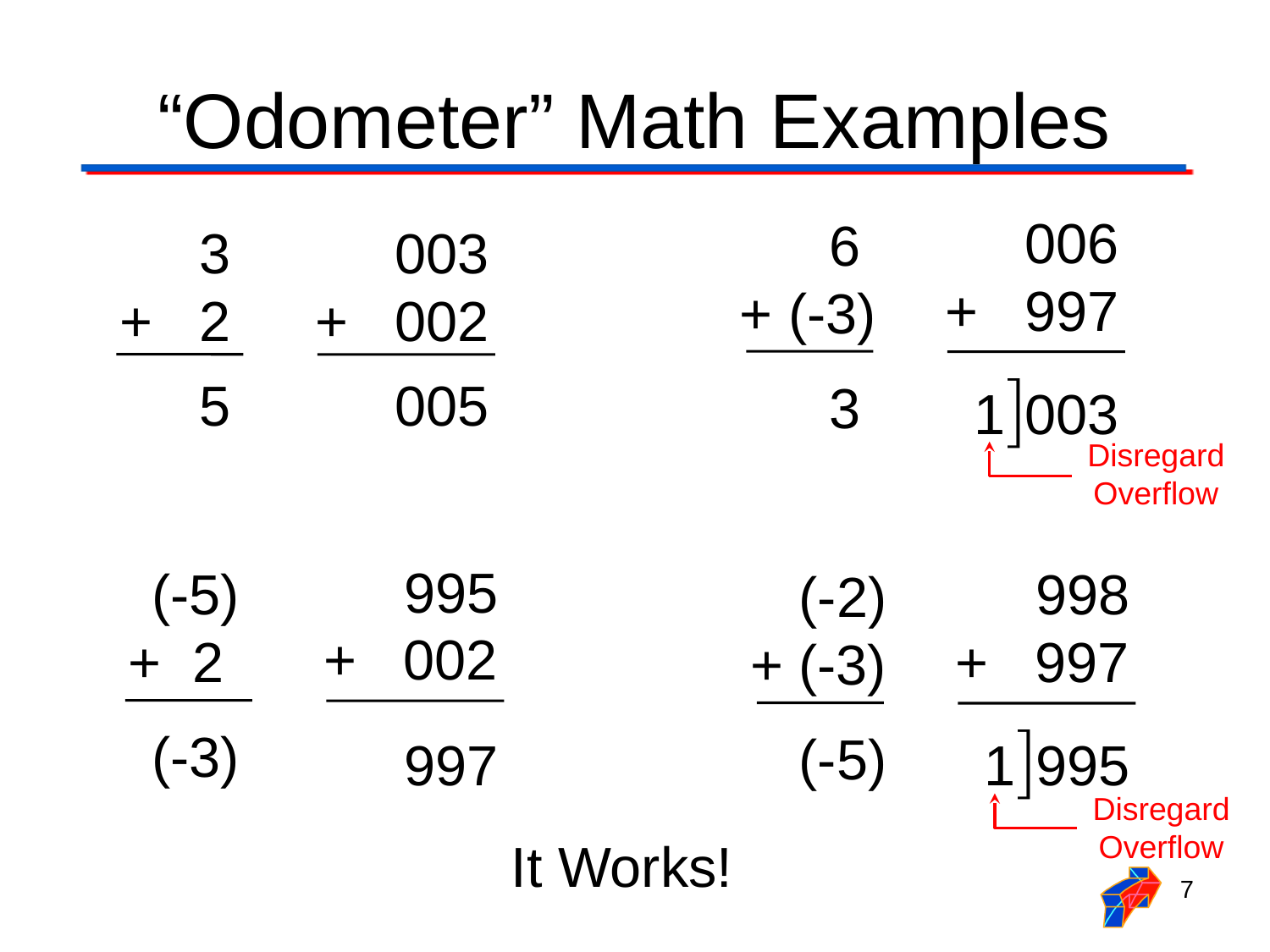

# “Odometer” Math Examples
   006
+   997
1]003

Disregard
Overflow

 6
+ (-3)
3

   3
+   2
5

   003
+   002
005

   995
+   002
997

   (-5)
+  2
(-3)

   998
+   997
1]995

Disregard
Overflow

   (-2)
+ (-3)
(-5)

It Works!
7